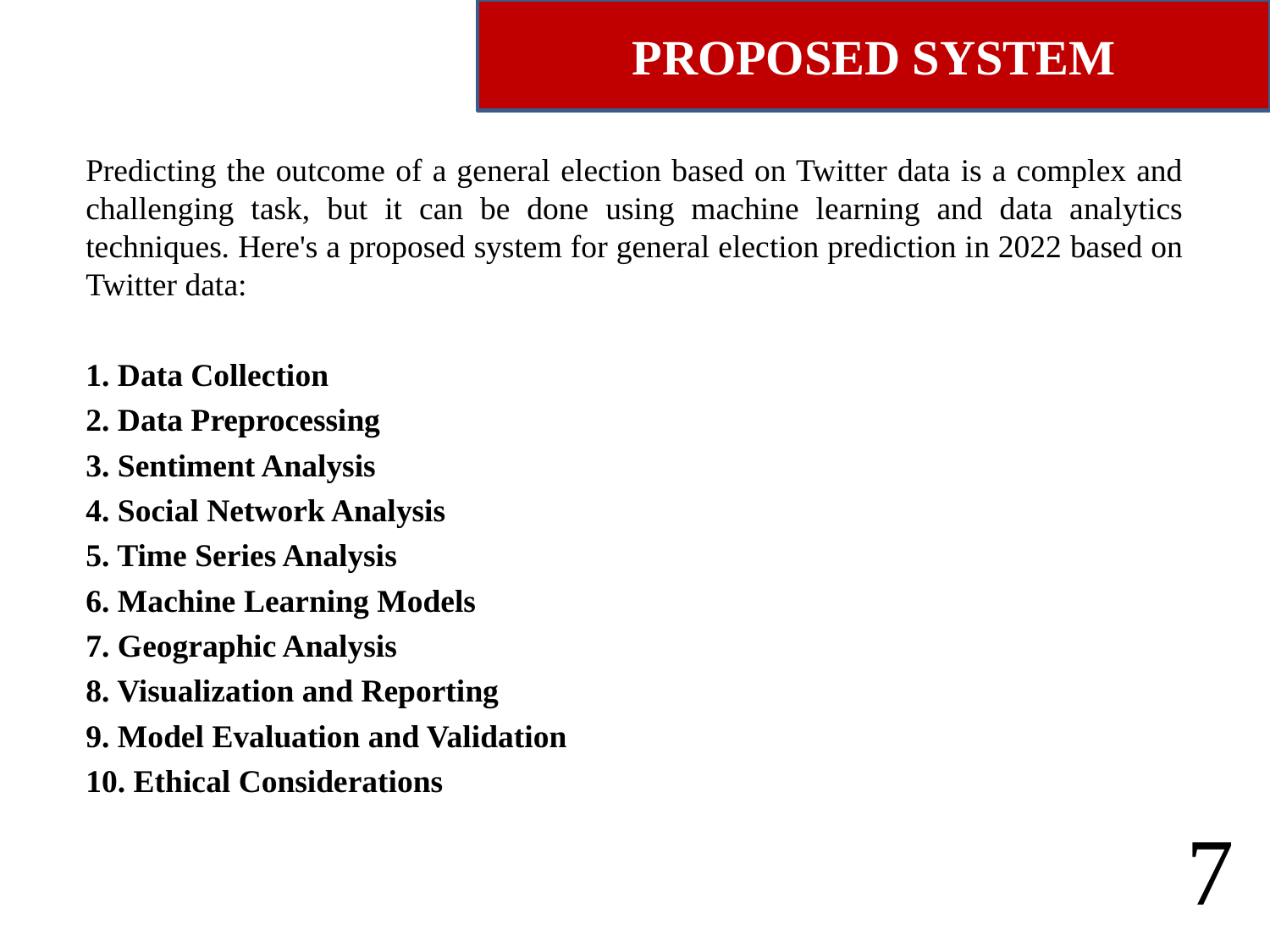

PROPOSED SYSTEM
Predicting the outcome of a general election based on Twitter data is a complex and challenging task, but it can be done using machine learning and data analytics techniques. Here's a proposed system for general election prediction in 2022 based on Twitter data:

1. Data Collection
2. Data Preprocessing
3. Sentiment Analysis
4. Social Network Analysis
5. Time Series Analysis
6. Machine Learning Models
7. Geographic Analysis
8. Visualization and Reporting
9. Model Evaluation and Validation
10. Ethical Considerations
7